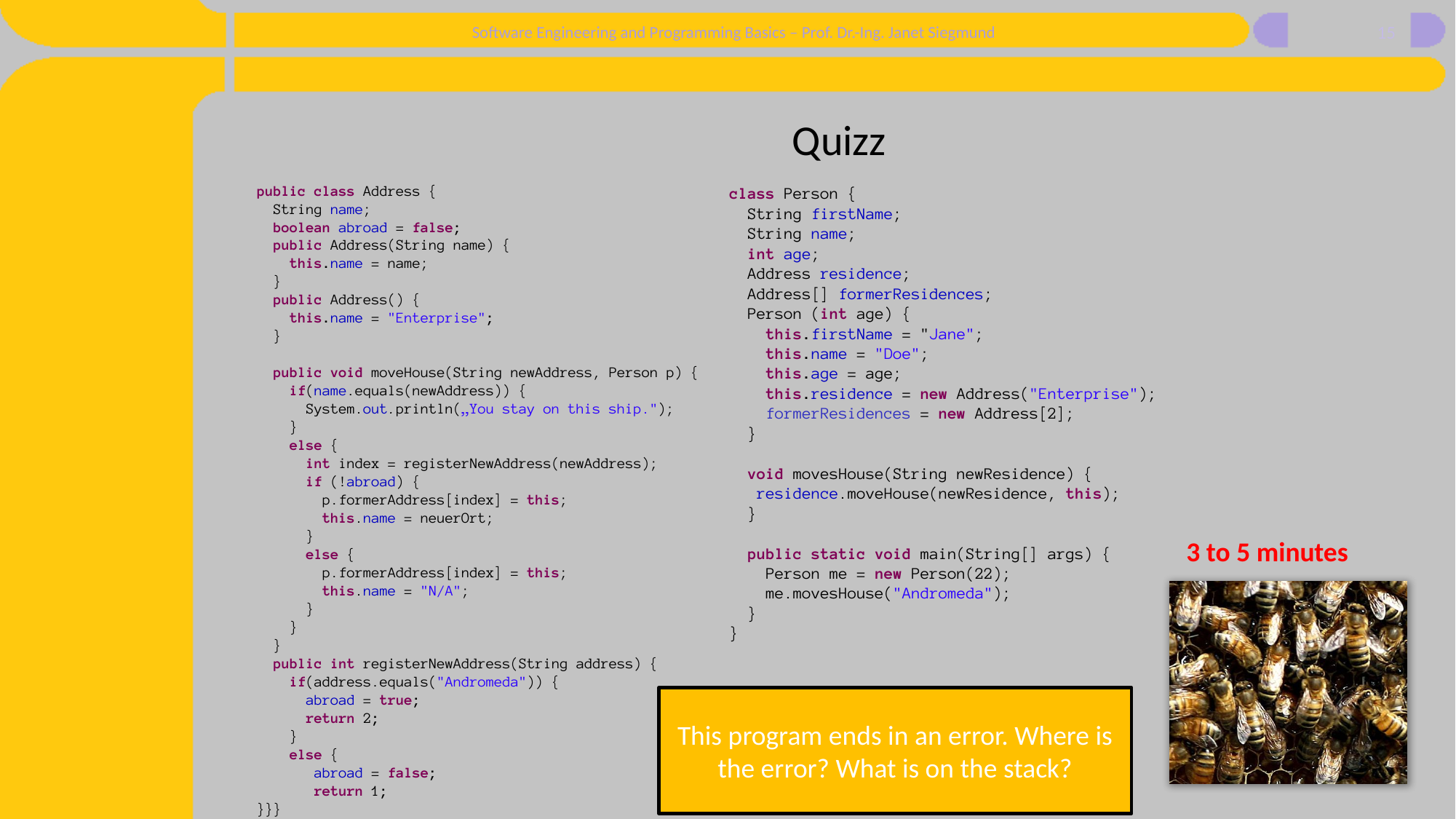

15
# Quizz
public class Address {
  String name;
  boolean abroad = false;
  public Address(String name) {
    this.name = name;
  }
  public Address() {
    this.name = "Enterprise";
  }

  public void moveHouse(String newAddress, Person p) {
    if(name.equals(newAddress)) {
      System.out.println(„You stay on this ship.");
    }
    else {
      int index = registerNewAddress(newAddress);
      if (!abroad) {
        p.formerAddress[index] = this;
        this.name = neuerOrt;
      }
      else {
        p.formerAddress[index] = this;
        this.name = "N/A";
      }
    }
  }
  public int registerNewAddress(String address) {
    if(address.equals("Andromeda")) {
      abroad = true;
      return 2;
    }
    else {
       abroad = false;
       return 1;
}}}
class Person {
  String firstName;
  String name;
  int age;
  Address residence;
  Address[] formerResidences;
  Person (int age) {
    this.firstName = "Jane";
    this.name = "Doe";
    this.age = age;
    this.residence = new Address("Enterprise");
    formerResidences = new Address[2];
  }

  void movesHouse(String newResidence) {
   residence.moveHouse(newResidence, this);
  }

  public static void main(String[] args) {
    Person me = new Person(22);
    me.movesHouse("Andromeda");
  }
}
3 to 5 minutes
This program ends in an error. Where is the error? What is on the stack?